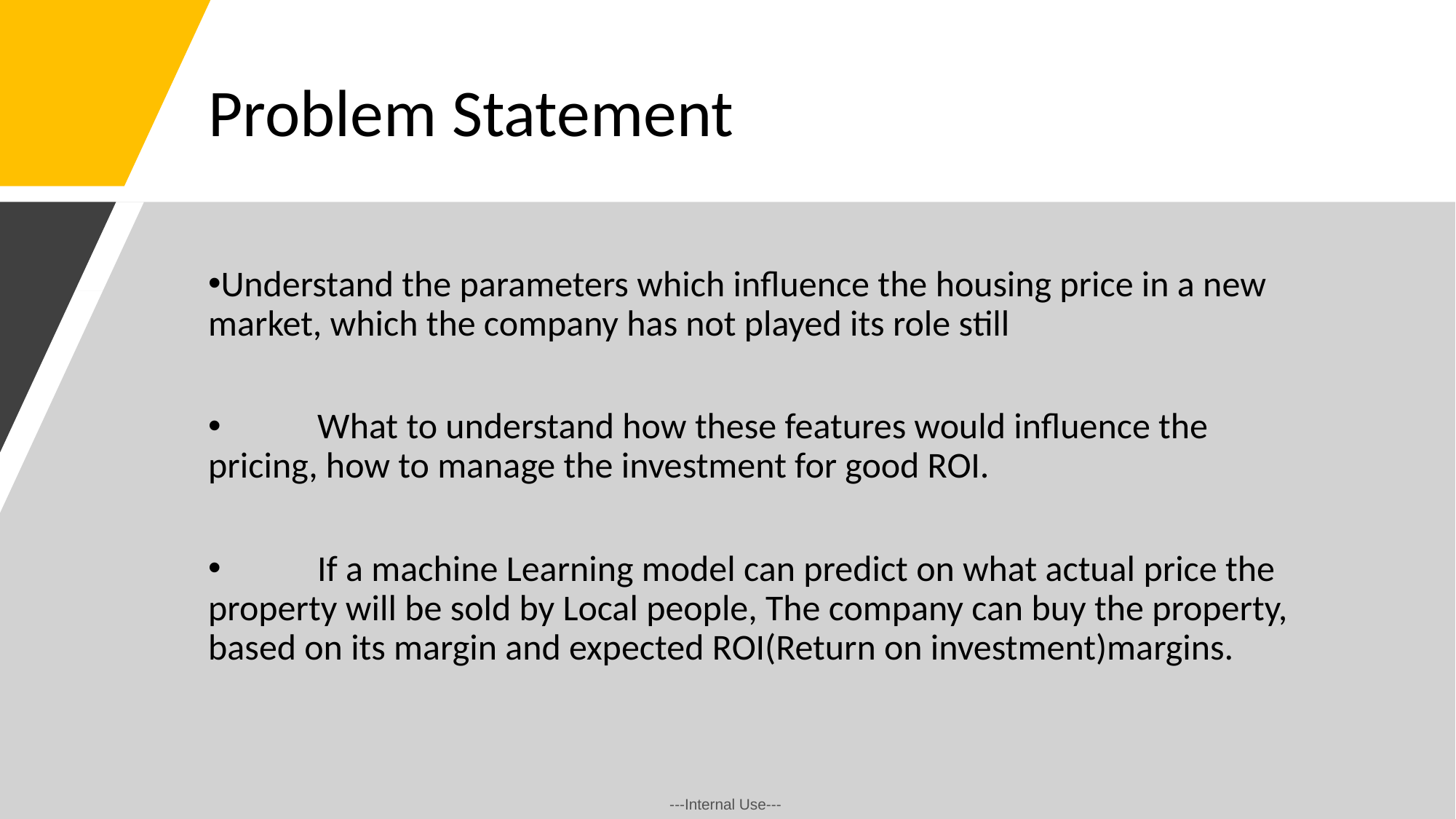

Problem Statement

Understand the parameters which influence the housing price in a new market, which the company has not played its role still

	What to understand how these features would influence the pricing, how to manage the investment for good ROI.

	If a machine Learning model can predict on what actual price the property will be sold by Local people, The company can buy the property, based on its margin and expected ROI(Return on investment)margins.